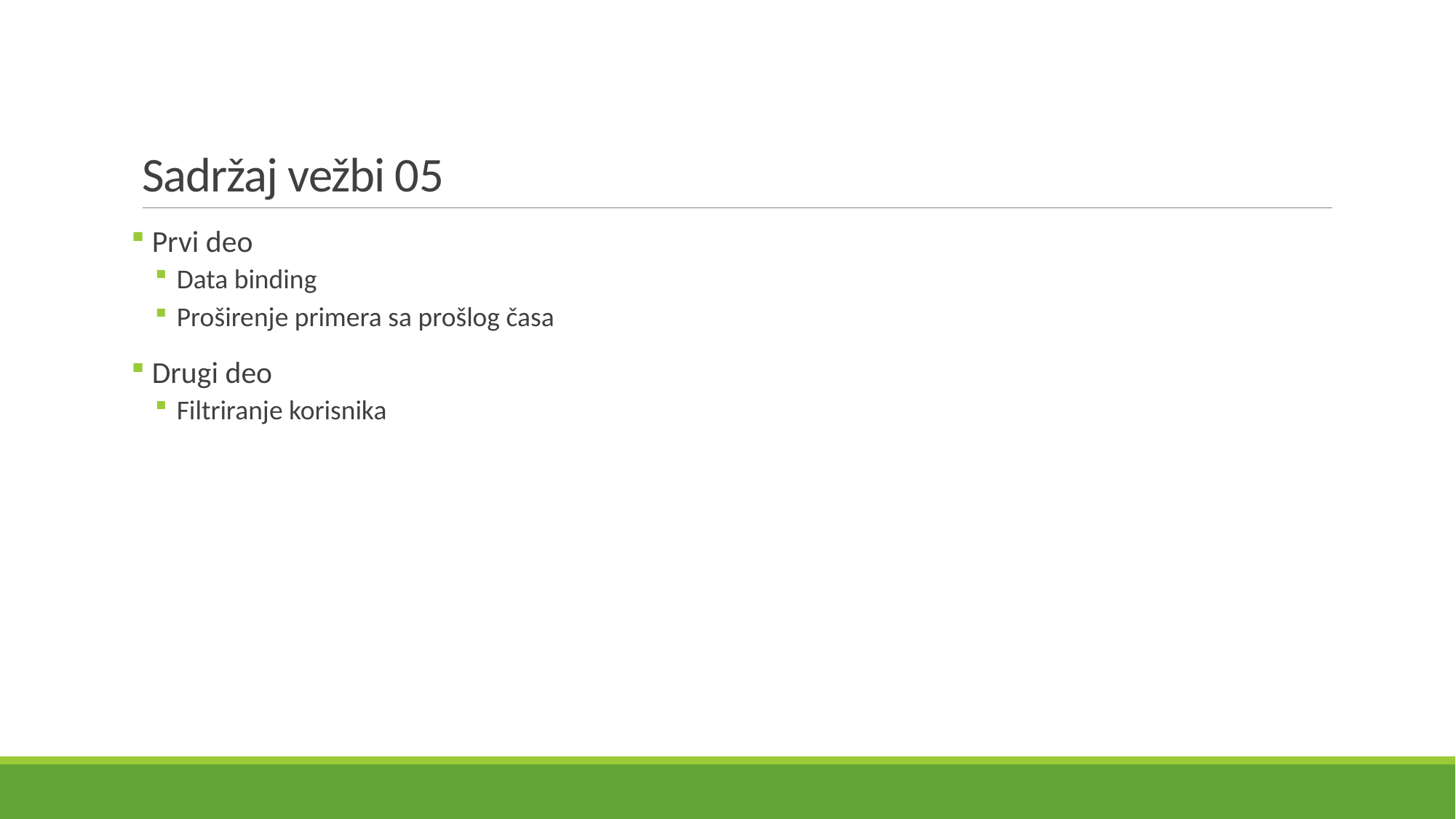

# Sadržaj vežbi 05
 Prvi deo
Data binding
Proširenje primera sa prošlog časa
 Drugi deo
Filtriranje korisnika